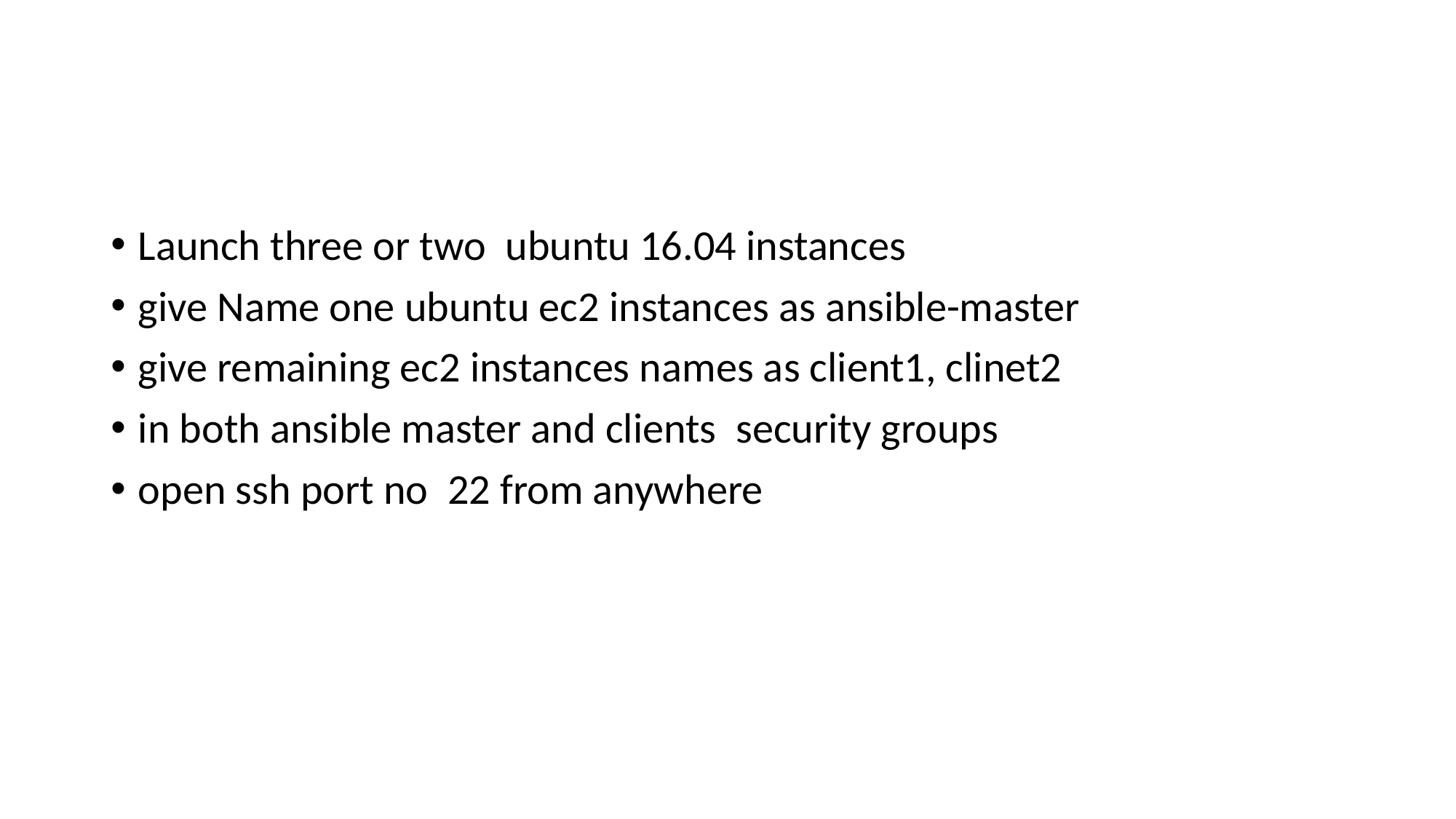

#
Launch three or two  ubuntu 16.04 instances
give Name one ubuntu ec2 instances as ansible-master
give remaining ec2 instances names as client1, clinet2
in both ansible master and clients  security groups
open ssh port no  22 from anywhere